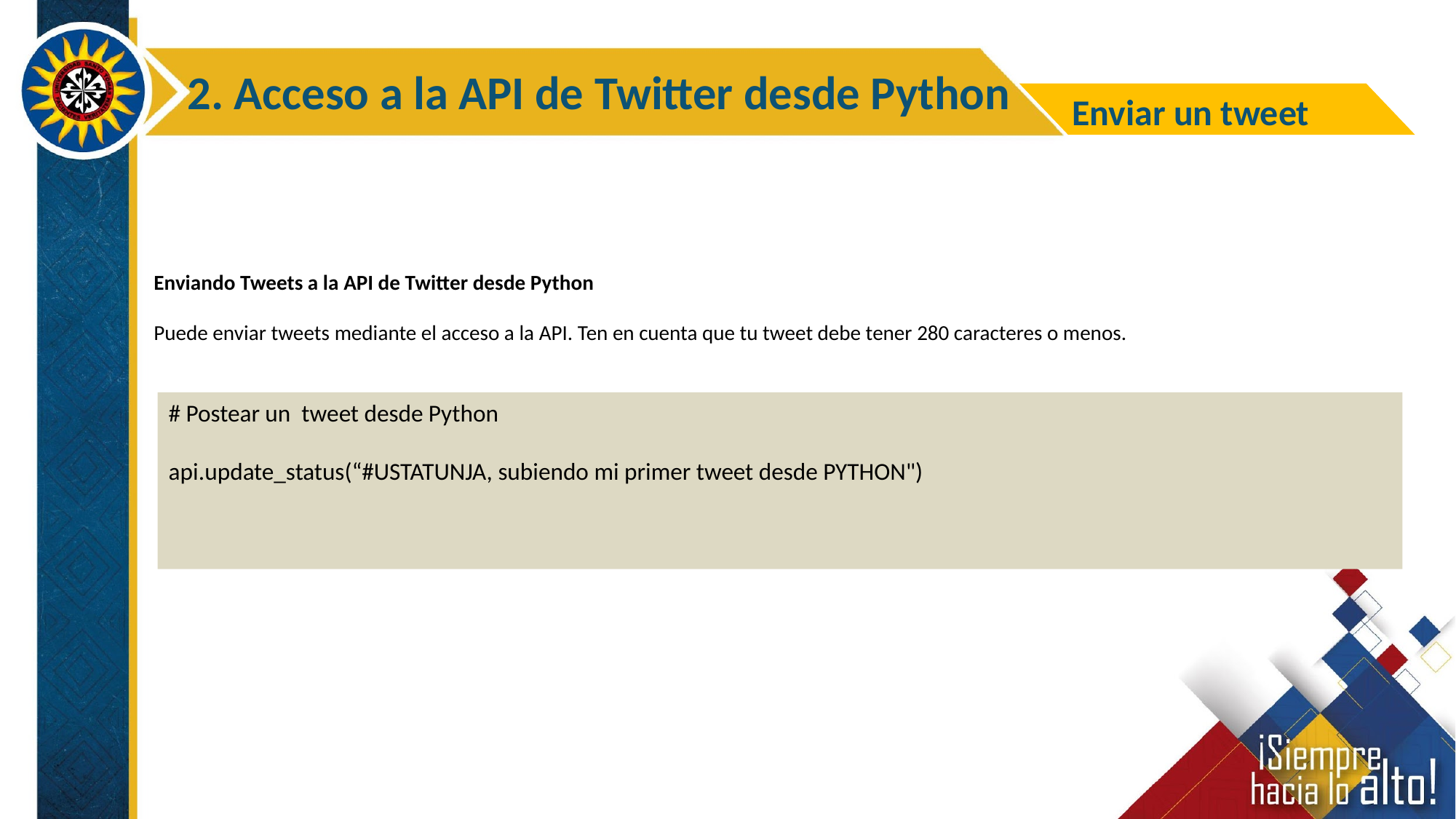

2. Acceso a la API de Twitter desde Python
Enviar un tweet

Enviando Tweets a la API de Twitter desde Python

Puede enviar tweets mediante el acceso a la API. Ten en cuenta que tu tweet debe tener 280 caracteres o menos.
# Postear un  tweet desde Python

api.update_status(“#USTATUNJA, subiendo mi primer tweet desde PYTHON")